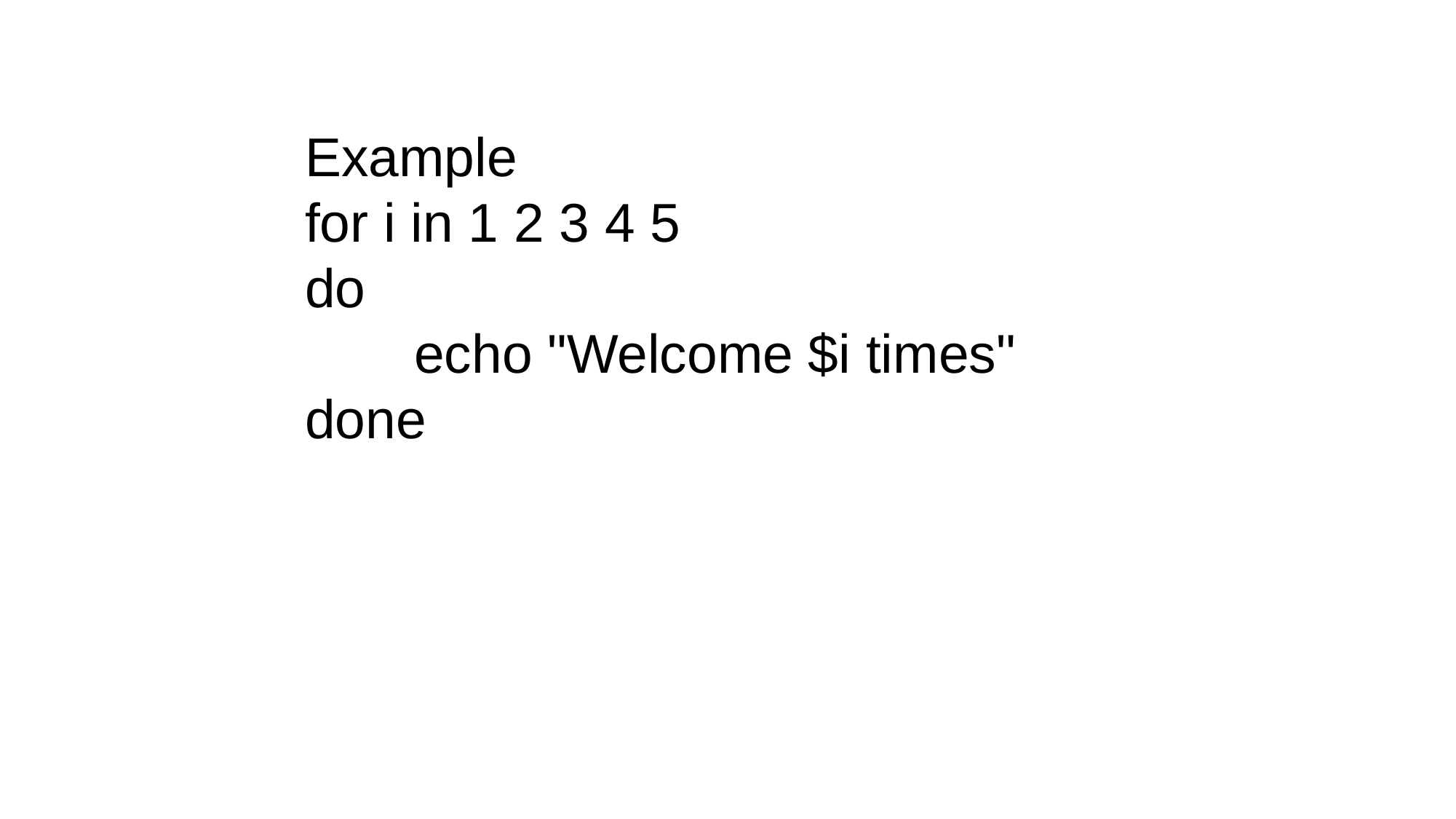

Example
for i in 1 2 3 4 5
do
	echo "Welcome $i times"
done